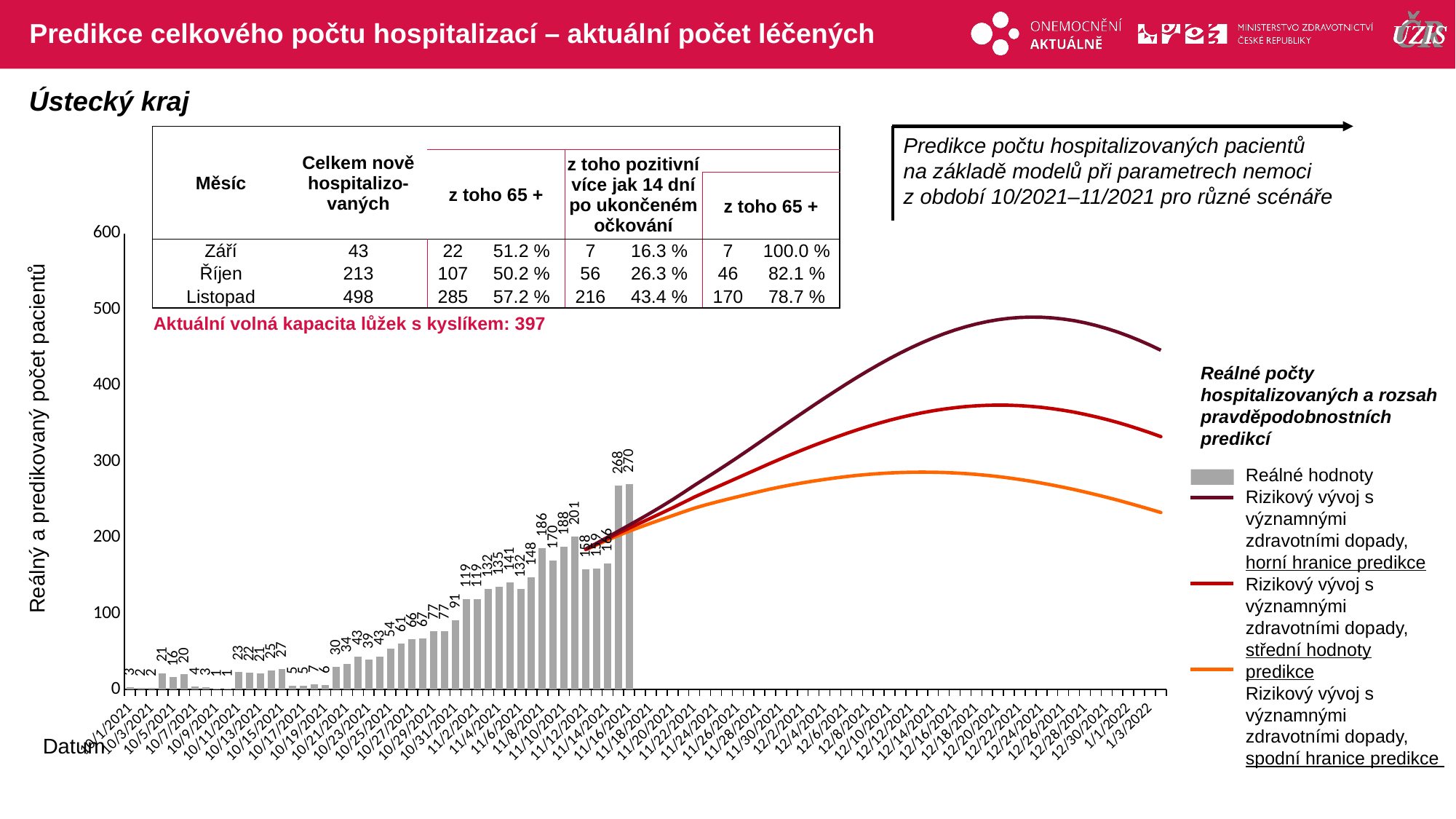

# Predikce celkového počtu hospitalizací – aktuální počet léčených
Ústecký kraj
| Měsíc | Celkem nově hospitalizo-vaných |  |  |  |  |  |  |
| --- | --- | --- | --- | --- | --- | --- | --- |
|  |  | z toho 65 + |  | z toho pozitivní více jak 14 dní po ukončeném očkování |  |  |  |
|  |  |  |  |  |  | z toho 65 + |  |
| Září | 43 | 22 | 51.2 % | 7 | 16.3 % | 7 | 100.0 % |
| Říjen | 213 | 107 | 50.2 % | 56 | 26.3 % | 46 | 82.1 % |
| Listopad | 498 | 285 | 57.2 % | 216 | 43.4 % | 170 | 78.7 % |
| Aktuální volná kapacita lůžek s kyslíkem: 397 |  |  |  |  |  |  |  |
Predikce počtu hospitalizovaných pacientů na základě modelů při parametrech nemoci z období 10/2021–11/2021 pro různé scénáře

### Chart

| Category |  |  |  |  |  |  |
|---|---|---|---|---|---|---|
| 44470 | 3.0 | None | None | None | None | None |
| 44471 | 2.0 | None | None | None | None | None |
| 44472 | 2.0 | None | None | None | None | None |
| 44473 | 21.0 | None | None | None | None | None |
| 44474 | 16.0 | None | None | None | None | None |
| 44475 | 20.0 | None | None | None | None | None |
| 44476 | 4.0 | None | None | None | None | None |
| 44477 | 3.0 | None | None | None | None | None |
| 44478 | 1.0 | None | None | None | None | None |
| 44479 | 1.0 | None | None | None | None | None |
| 44480 | 23.0 | None | None | None | None | None |
| 44481 | 22.0 | None | None | None | None | None |
| 44482 | 21.0 | None | None | None | None | None |
| 44483 | 25.0 | None | None | None | None | None |
| 44484 | 27.0 | None | None | None | None | None |
| 44485 | 5.0 | None | None | None | None | None |
| 44486 | 5.0 | None | None | None | None | None |
| 44487 | 7.0 | None | None | None | None | None |
| 44488 | 6.0 | None | None | None | None | None |
| 44489 | 30.0 | None | None | None | None | None |
| 44490 | 34.0 | None | None | None | None | None |
| 44491 | 43.0 | None | None | None | None | None |
| 44492 | 39.0 | None | None | None | None | None |
| 44493 | 43.0 | None | None | None | None | None |
| 44494 | 54.0 | None | None | None | None | None |
| 44495 | 61.0 | None | None | None | None | None |
| 44496 | 66.0 | None | None | None | None | None |
| 44497 | 67.0 | None | None | None | None | None |
| 44498 | 77.0 | None | None | None | None | None |
| 44499 | 77.0 | None | None | None | None | None |
| 44500 | 91.0 | None | None | None | None | None |
| 44501 | 119.0 | None | None | None | None | None |
| 44502 | 119.0 | None | None | None | None | None |
| 44503 | 132.0 | None | None | None | None | None |
| 44504 | 135.0 | None | None | None | None | None |
| 44505 | 141.0 | None | None | None | None | None |
| 44506 | 132.0 | None | None | None | None | None |
| 44507 | 148.0 | None | None | None | None | None |
| 44508 | 186.0 | None | None | None | None | None |
| 44509 | 170.0 | None | None | None | None | None |
| 44510 | 188.0 | None | None | None | None | None |
| 44511 | 201.0 | None | None | None | None | None |
| 44512 | 158.0 | None | 183.94695753109974 | 184.39665046459012 | 184.8491913742971 | None |
| 44513 | 159.0 | None | 190.27185979869995 | 191.33282456555202 | 192.40397275212703 | None |
| 44514 | 166.0 | None | 196.57420028850507 | 198.41792114102788 | 200.2865096638002 | None |
| 44515 | 268.0 | None | 202.64751160691304 | 205.44871683606556 | 208.30009613400512 | None |
| 44516 | 270.0 | None | 208.30809139005623 | 212.25045950027857 | 216.28254323066312 | None |
| 44517 | None | None | 213.62204978387825 | 218.88747213996555 | 224.3001917958041 | None |
| 44518 | None | None | 218.7445557569224 | 225.51682525817853 | 232.51597179087784 | None |
| 44519 | None | None | 223.77121857210352 | 232.2291861950606 | 241.01959491858304 | None |
| 44520 | None | None | 228.6905155485292 | 239.01158194740708 | 249.80058009715103 | None |
| 44521 | None | None | 233.72239698170318 | 246.0775033761171 | 259.0697497839834 | None |
| 44522 | None | None | 238.5609886827274 | 253.11682244881723 | 268.51629233549284 | None |
| 44523 | None | None | 242.7072182921568 | 259.6233978299644 | 277.6302273779529 | None |
| 44524 | None | None | 246.49707114229716 | 265.9274677351675 | 286.7388823218348 | None |
| 44525 | None | None | 250.11580256876718 | 272.2034420731076 | 296.0081641828251 | None |
| 44526 | None | None | 253.63895026912087 | 278.5125449529644 | 305.4867876722549 | None |
| 44527 | None | None | 257.0822607719711 | 284.84598223193825 | 315.14252144610936 | None |
| 44528 | None | None | 260.4539925866206 | 291.20380799736574 | 324.96769055495395 | None |
| 44529 | None | None | 263.7126277799641 | 297.53220612770184 | 334.89594069335055 | None |
| 44530 | None | None | 266.67845172694075 | 303.64279986136694 | 344.72922626091463 | None |
| 44531 | None | None | 269.4130208301378 | 309.5807611307058 | 354.4945107025859 | None |
| 44532 | None | None | 271.9369765022272 | 315.35437507992594 | 364.18509990670566 | None |
| 44533 | None | None | 274.2708186534408 | 320.9702167272243 | 373.79023639287914 | None |
| 44534 | None | None | 276.3948096410177 | 326.39045201036026 | 383.2497911248861 | None |
| 44535 | None | None | 278.35117668007246 | 331.6425729910414 | 392.57167131036204 | None |
| 44536 | None | None | 280.1070462002762 | 336.68135919591725 | 401.69285768074724 | None |
| 44537 | None | None | 281.6635592457361 | 341.4937199015446 | 410.5799041335314 | None |
| 44538 | None | None | 282.9667898258093 | 346.0130563813286 | 419.1468494997495 | None |
| 44539 | None | None | 284.03662916209555 | 350.2460103353708 | 427.37990756839827 | None |
| 44540 | None | None | 284.91136742666026 | 354.21723358245856 | 435.2825262477046 | None |
| 44541 | None | None | 285.4952727983571 | 357.817846764804 | 442.7248206683051 | None |
| 44542 | None | None | 285.8580271392719 | 361.1041965663815 | 449.7417940526126 | None |
| 44543 | None | None | 286.0031440647778 | 364.06787239660696 | 456.3050546369398 | None |
| 44544 | None | None | 285.8811186719068 | 366.6486037843588 | 462.3355482218168 | None |
| 44545 | None | None | 285.5162831034973 | 368.86008858031425 | 467.8284636925904 | None |
| 44546 | None | None | 284.91069817174684 | 370.6944697066351 | 472.75840714830446 | None |
| 44547 | None | None | 284.0962853139516 | 372.1751685079721 | 477.13304618262606 | None |
| 44548 | None | None | 282.99979387291626 | 373.2204143685942 | 480.85529919916905 | None |
| 44549 | None | None | 281.6900193299016 | 373.89217410556273 | 483.9740728052756 | None |
| 44550 | None | None | 280.15753344266113 | 374.1748039661138 | 486.461911641032 | None |
| 44551 | None | None | 278.3566481120099 | 374.0173477223643 | 488.2577031658643 | None |
| 44552 | None | None | 276.31418241644894 | 373.44184695782576 | 489.37459271166404 | None |
| 44553 | None | None | 274.0830961435958 | 372.4982355501186 | 489.856193050188 | None |
| 44554 | None | None | 271.6447593046613 | 371.16553551360835 | 489.6767416357821 | None |
| 44555 | None | None | 268.96472137288674 | 369.4079250963851 | 488.79749017853146 | None |
| 44556 | None | None | 266.1450282238805 | 367.32704152195873 | 487.3190020195667 | None |
| 44557 | None | None | 263.15867725342514 | 364.89639410975525 | 485.21551676193405 | None |
| 44558 | None | None | 259.8775161741063 | 361.9887537726049 | 482.3618107526104 | None |
| 44559 | None | None | 256.46386208281683 | 358.76899192346093 | 478.927232391223 | None |
| 44560 | None | None | 252.9178121184871 | 355.23978913410883 | 474.9197645745878 | None |
| 44561 | None | None | 249.2117609069797 | 351.3771911188403 | 470.3225722324146 | None |
| 44562 | None | None | 245.3024356336106 | 347.1359072478481 | 465.09246521619326 | None |
| 44563 | None | None | 241.25535202740826 | 342.59075832047654 | 459.3183266255151 | None |
| 44564 | None | None | 237.09716222968177 | 337.7738934441654 | 453.04309272230665 | None |
| 44565 | None | None | 232.81614461551317 | 332.67965028171227 | 446.2729172332298 | None |
Reálné počty hospitalizovaných a rozsah pravděpodobnostních predikcí
Reálný a predikovaný počet pacientů
Reálné hodnoty
Rizikový vývoj s významnými zdravotními dopady, horní hranice predikce Rizikový vývoj s významnými zdravotními dopady, střední hodnoty predikce
Rizikový vývoj s významnými zdravotními dopady, spodní hranice predikce

Datum